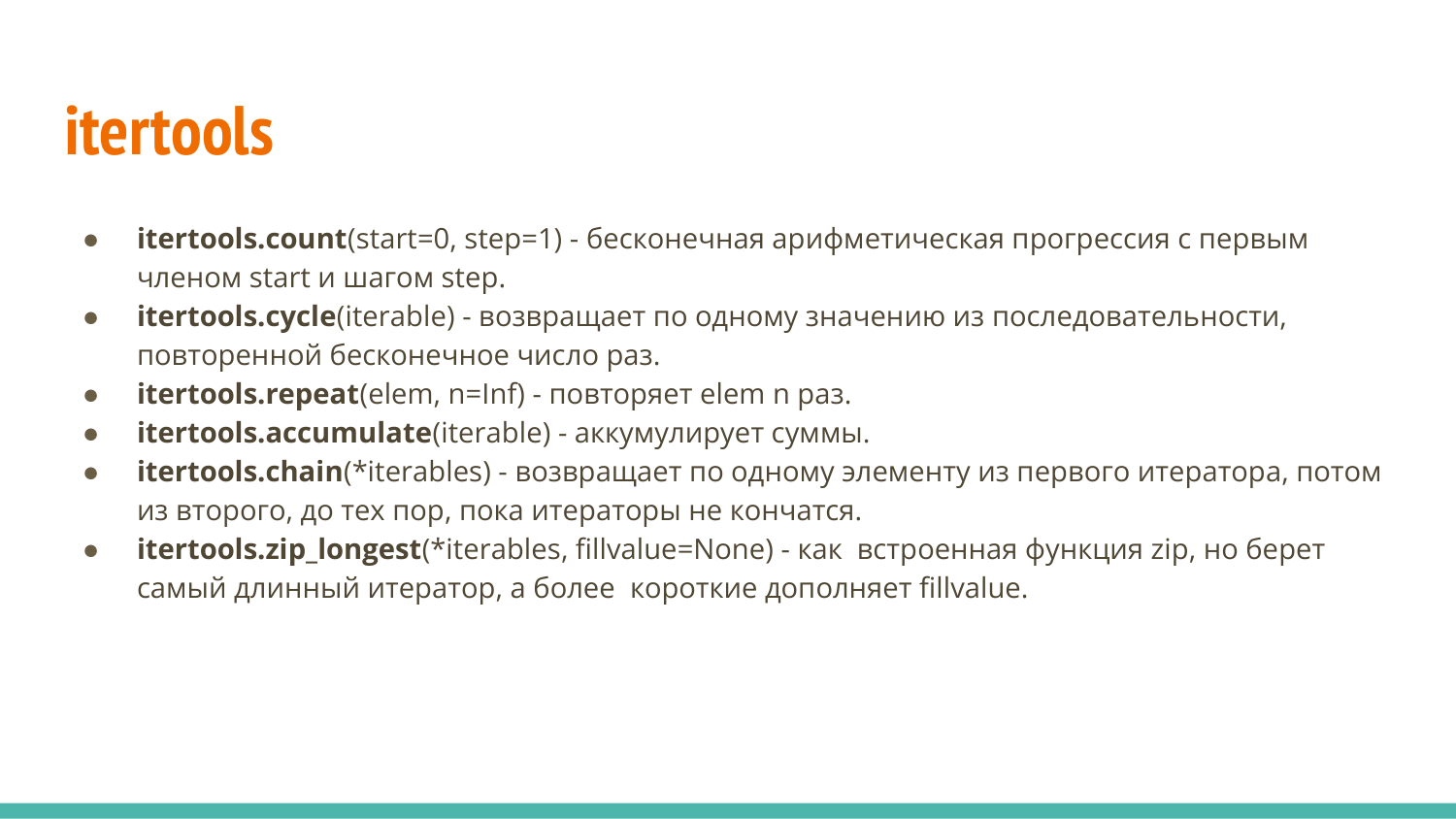

# itertools
itertools.count(start=0, step=1) - бесконечная арифметическая прогрессия с первым членом start и шагом step.
itertools.cycle(iterable) - возвращает по одному значению из последовательности, повторенной бесконечное число раз.
itertools.repeat(elem, n=Inf) - повторяет elem n раз.
itertools.accumulate(iterable) - аккумулирует суммы.
itertools.chain(*iterables) - возвращает по одному элементу из первого итератора, потом из второго, до тех пор, пока итераторы не кончатся.
itertools.zip_longest(*iterables, fillvalue=None) - как  встроенная функция zip, но берет самый длинный итератор, а более  короткие дополняет fillvalue.